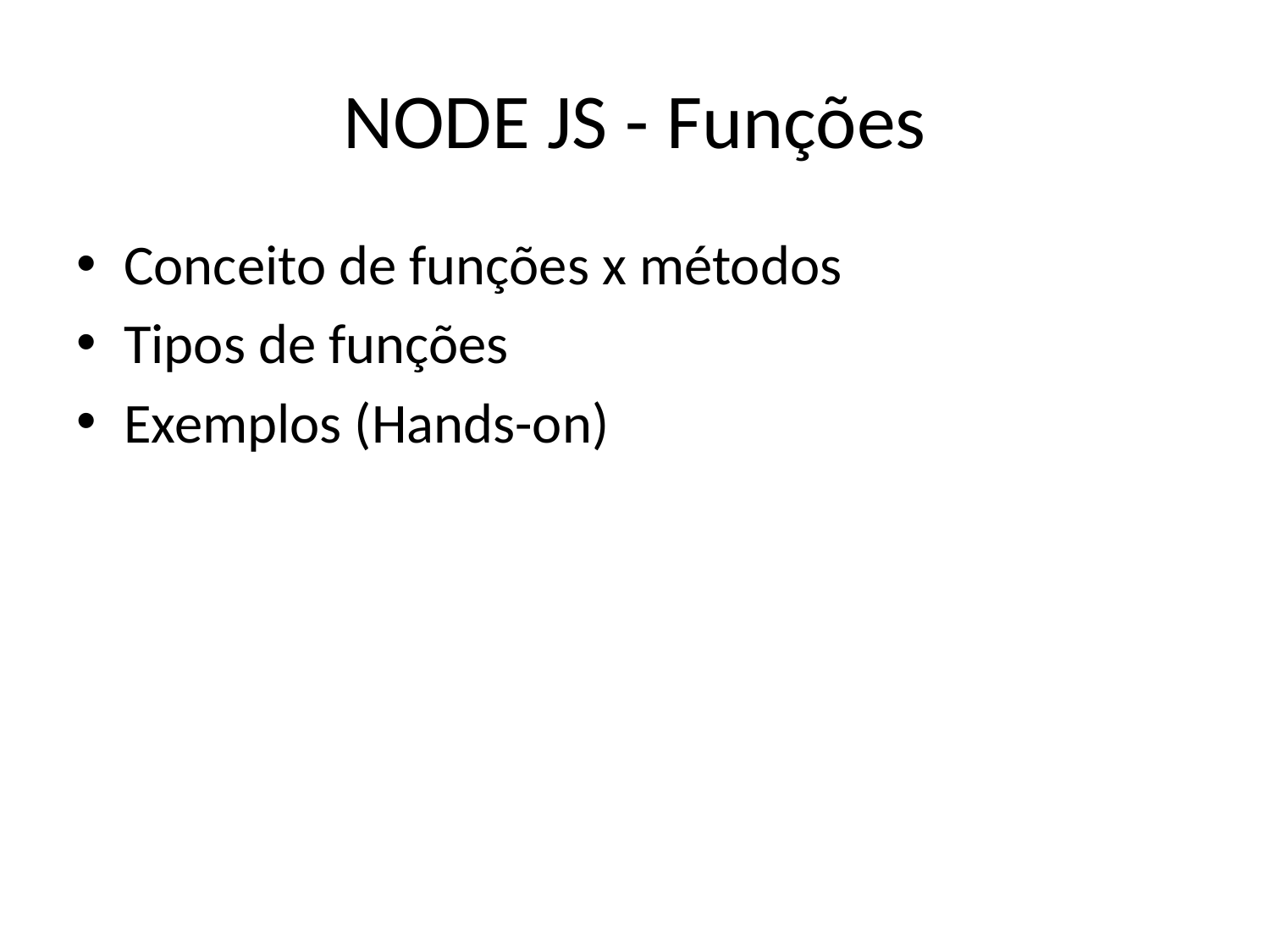

# NODE JS - Funções
Conceito de funções x métodos
Tipos de funções
Exemplos (Hands-on)